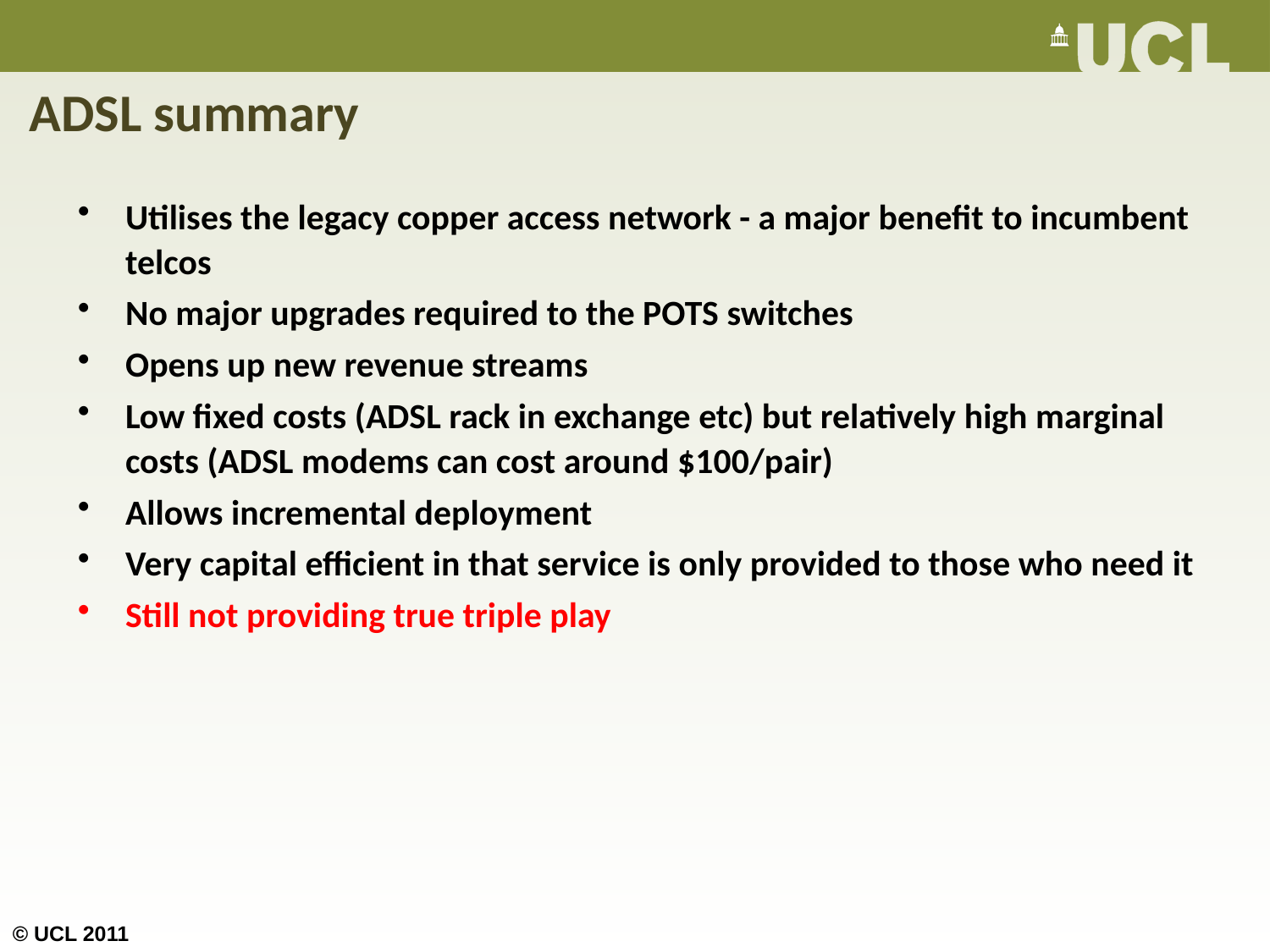

# ADSL summary
Utilises the legacy copper access network - a major benefit to incumbent telcos
No major upgrades required to the POTS switches
Opens up new revenue streams
Low fixed costs (ADSL rack in exchange etc) but relatively high marginal costs (ADSL modems can cost around $100/pair)
Allows incremental deployment
Very capital efficient in that service is only provided to those who need it
Still not providing true triple play